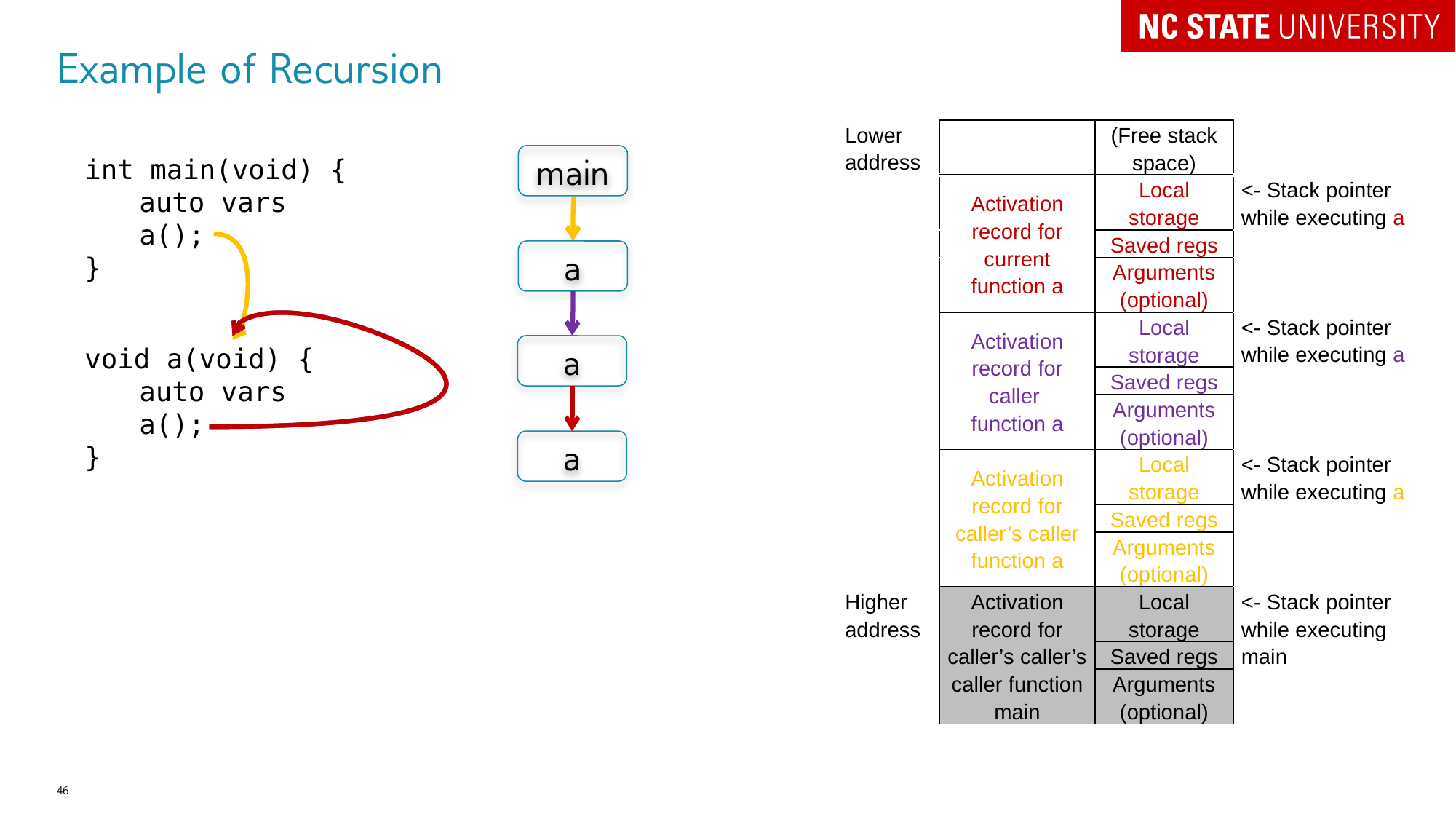

# Example of Recursion
| Lower address |  | (Free stack space) |  |
| --- | --- | --- | --- |
|  | Activation record for current function a | Local storage | <- Stack pointer while executing a |
|  |  | Saved regs |  |
|  |  | Arguments (optional) |  |
|  | Activation record for caller function a | Local storage | <- Stack pointer while executing a |
|  |  | Saved regs |  |
|  |  | Arguments (optional) |  |
|  | Activation record for caller’s caller function a | Local storage | <- Stack pointer while executing a |
|  |  | Saved regs |  |
|  |  | Arguments (optional) |  |
| Higher address | Activation record for caller’s caller’s caller function main | Local storage | <- Stack pointer while executing main |
|  |  | Saved regs |  |
|  |  | Arguments (optional) |  |
main
int main(void) {
	auto vars
	a();
}

a
a
void a(void) {
	auto vars
	a();
}

a